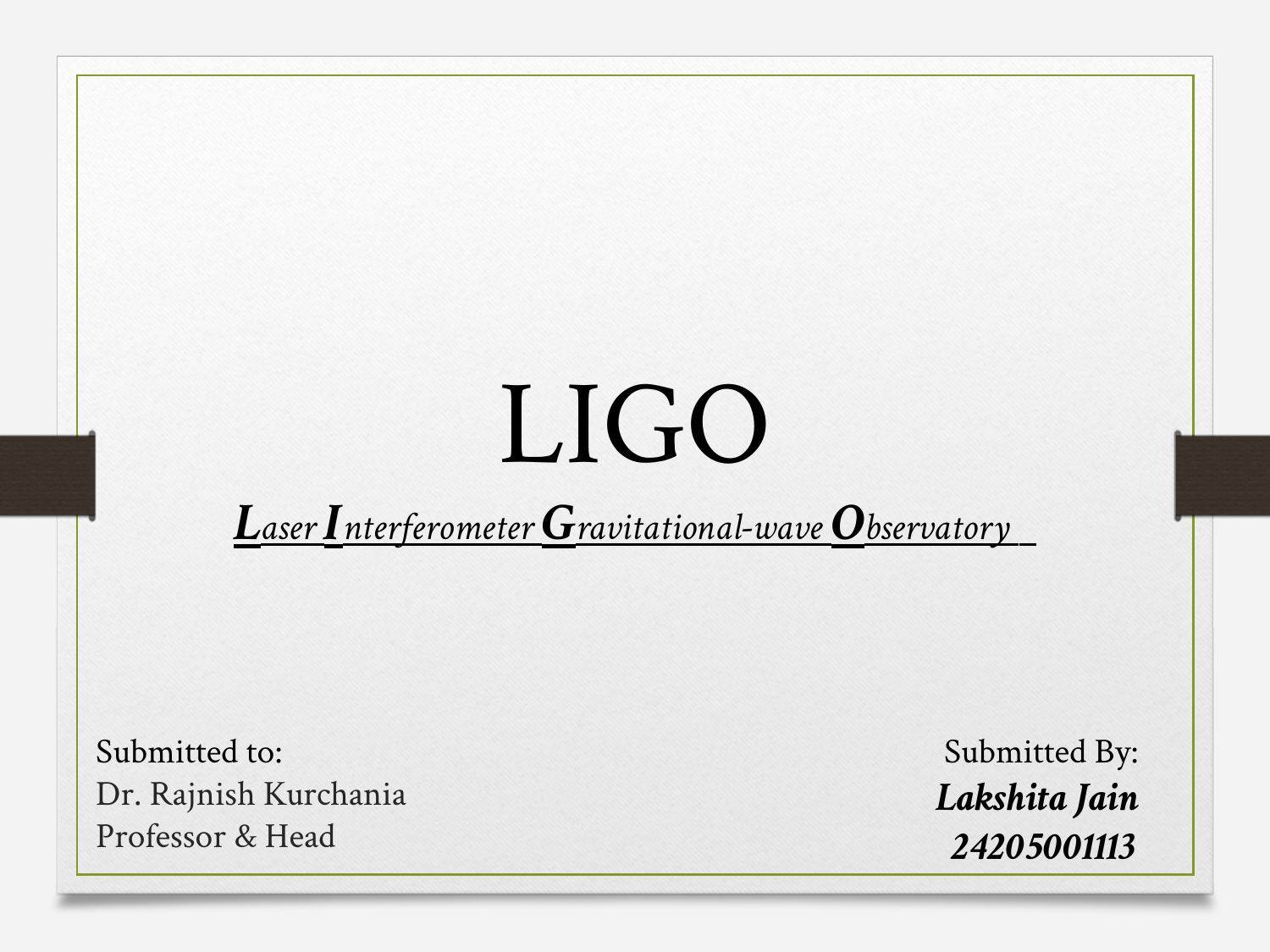

LIGO
Laser Interferometer Gravitational-wave Observatory
Submitted to:
Dr. Rajnish Kurchania
Professor & Head
Submitted By:
Lakshita Jain
 24205001113